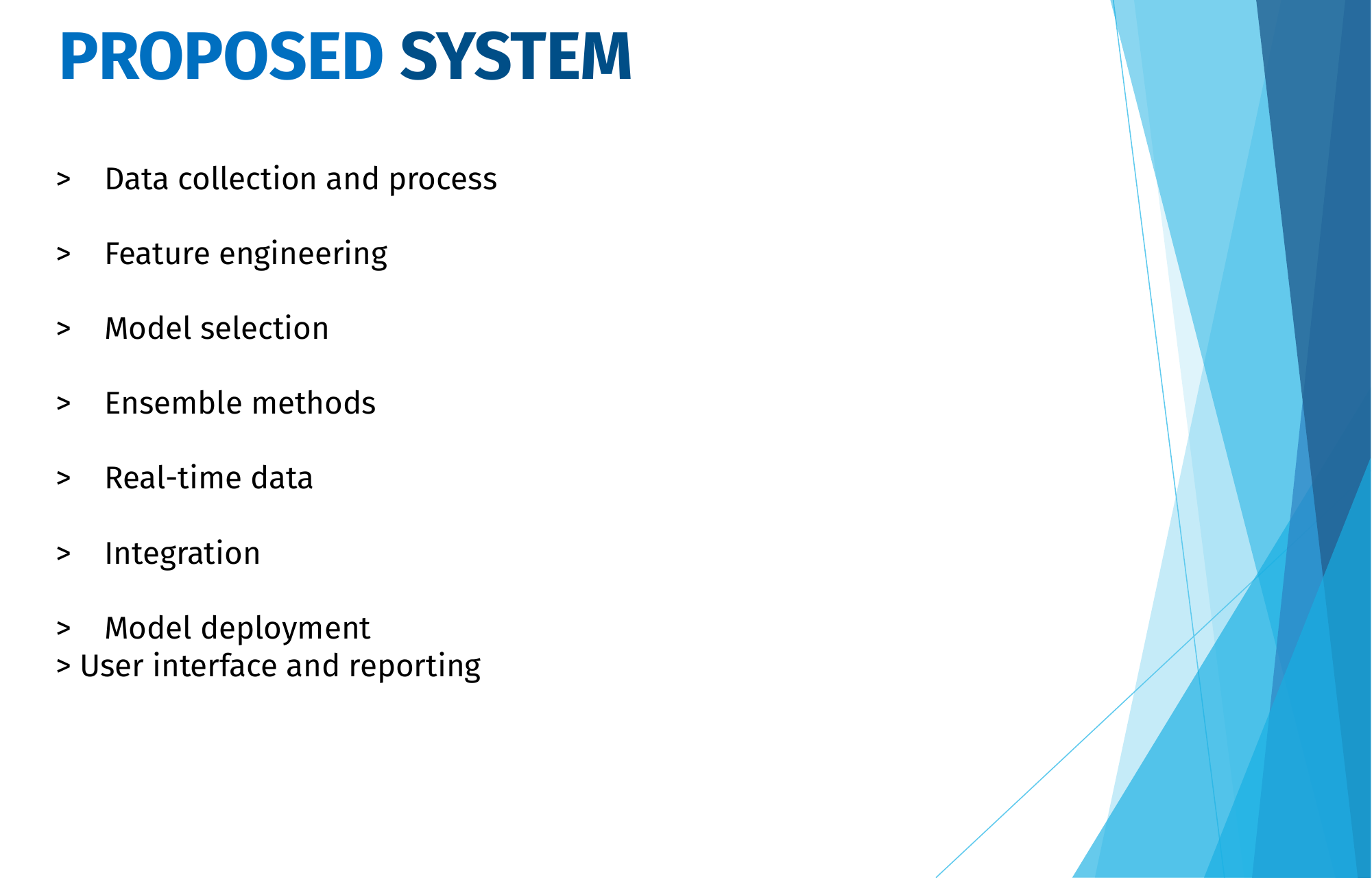

PROPOSED SYSTEM
>    Data collection and process
>    Feature engineering
>    Model selection
>    Ensemble methods
>    Real-time data
>    Integration
>    Model deployment

> User interface and reporting